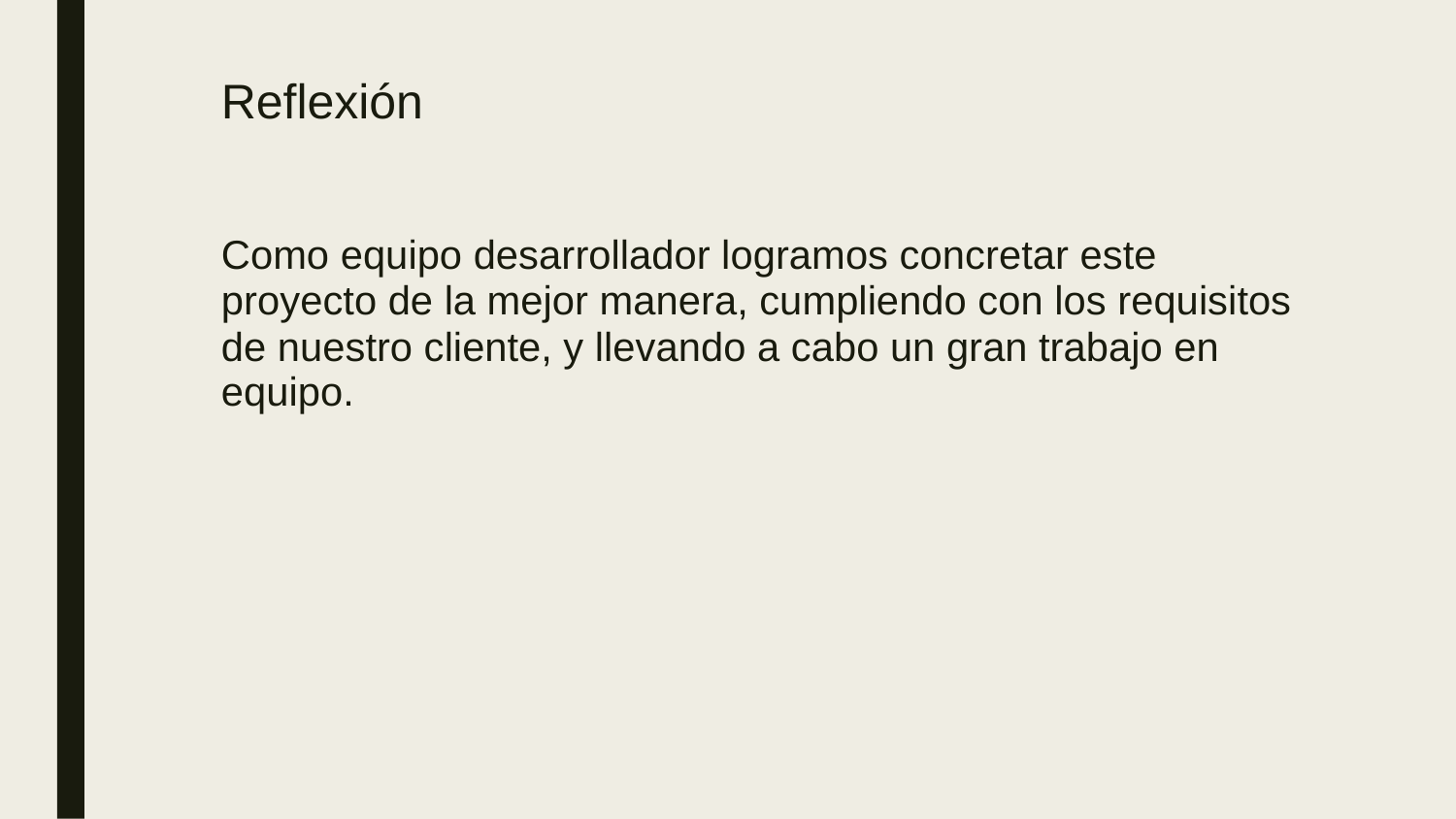

# Reflexión
Como equipo desarrollador logramos concretar este proyecto de la mejor manera, cumpliendo con los requisitos de nuestro cliente, y llevando a cabo un gran trabajo en equipo.